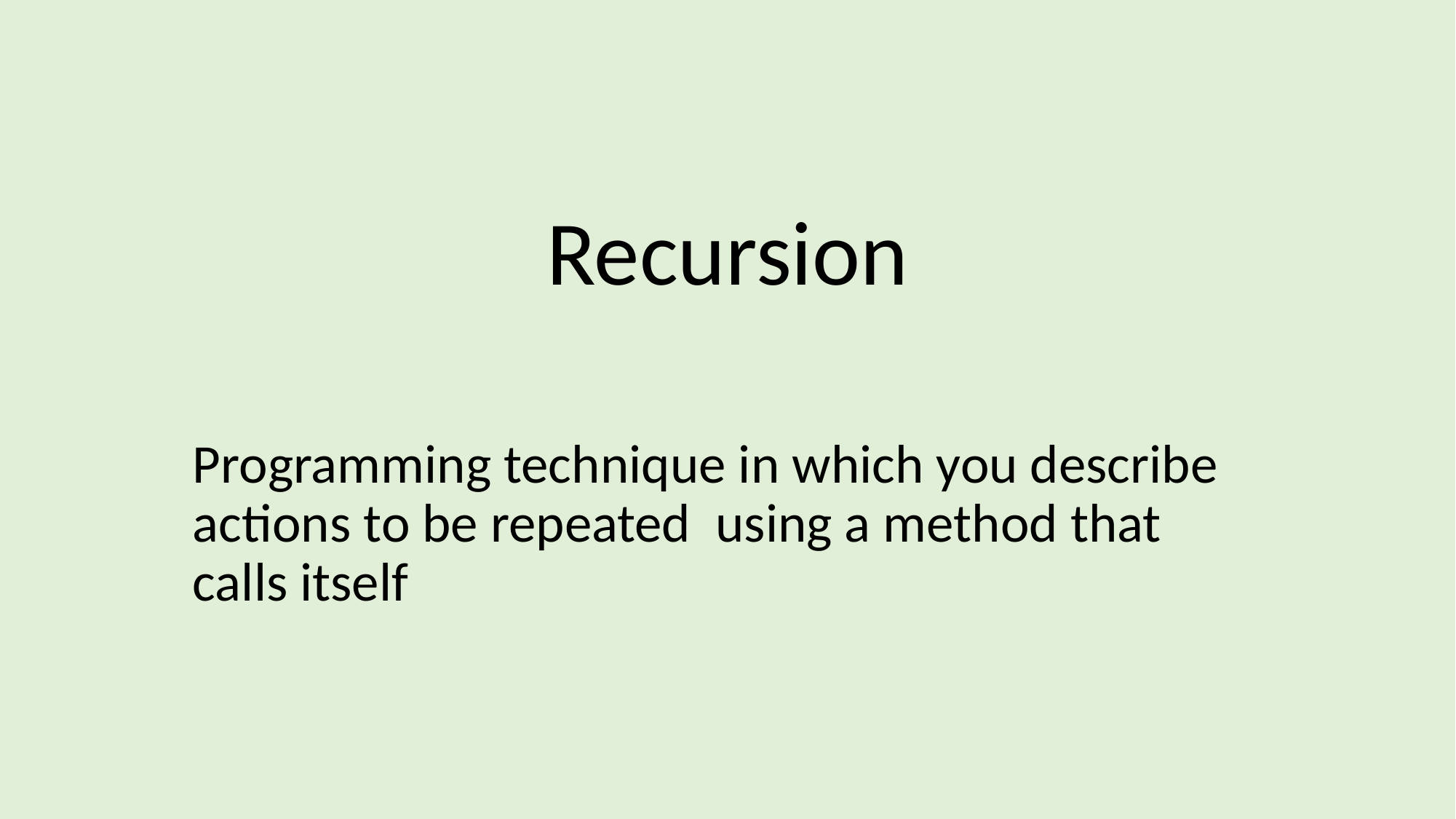

# Recursion
Programming technique in which you describe actions to be repeated  using a method that calls itself